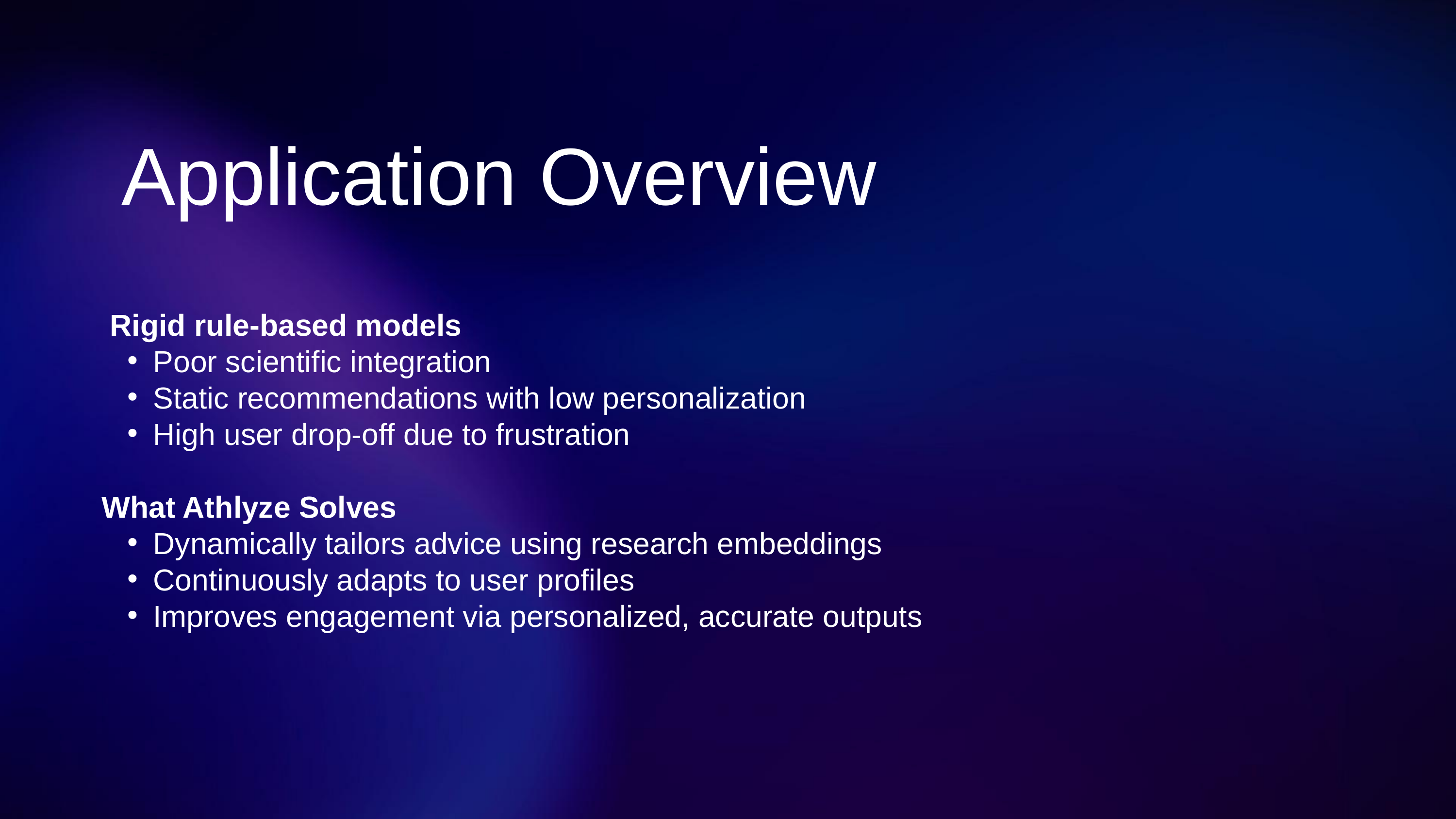

Application Overview

 Rigid rule-based models
Poor scientific integration
Static recommendations with low personalization
High user drop-off due to frustration

What Athlyze Solves
Dynamically tailors advice using research embeddings
Continuously adapts to user profiles
Improves engagement via personalized, accurate outputs